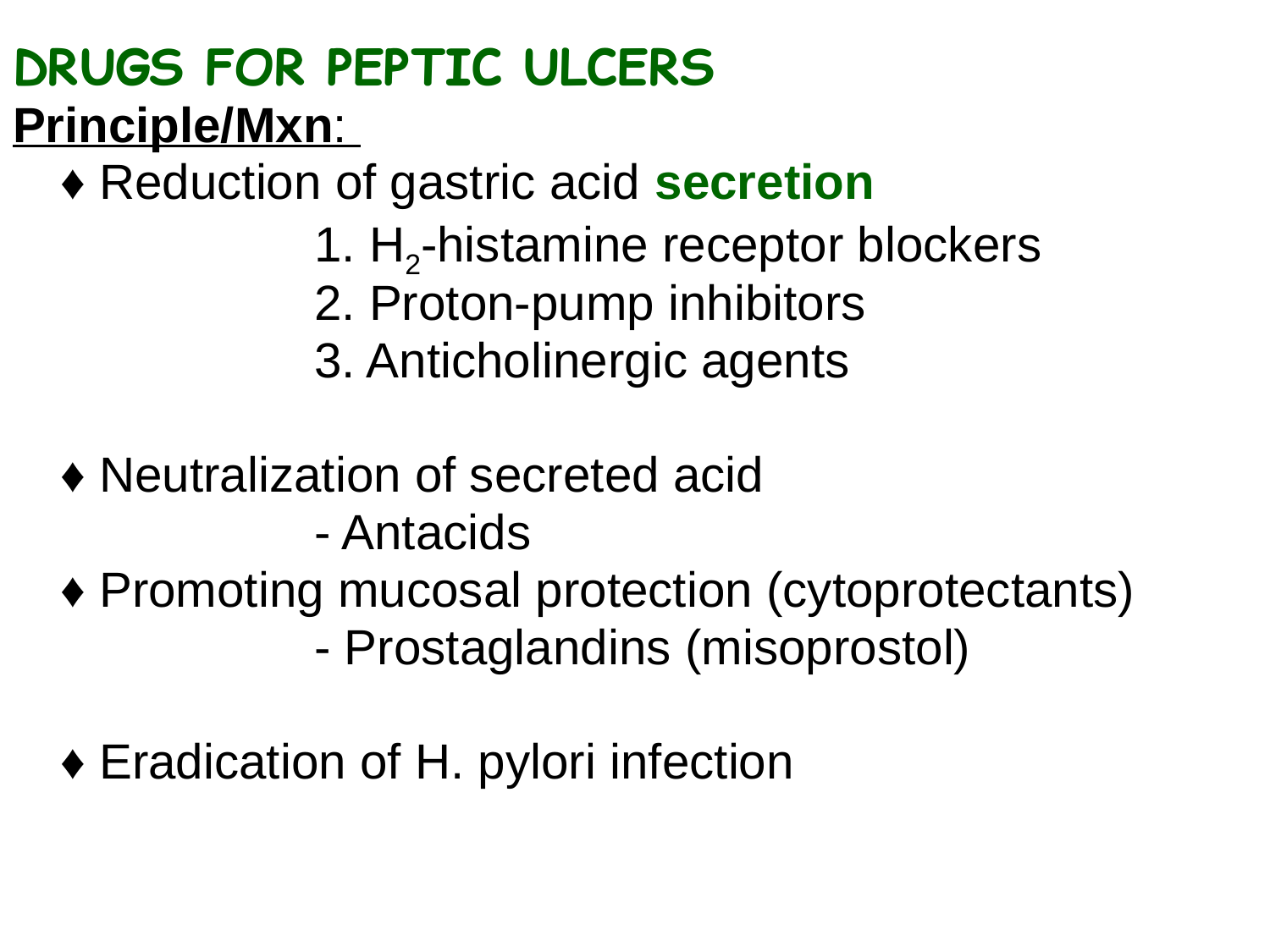

DRUGS FOR PEPTIC ULCERS
Principle/Mxn:
	♦ Reduction of gastric acid secretion
			1. H2-histamine receptor blockers
			2. Proton-pump inhibitors
			3. Anticholinergic agents

	♦ Neutralization of secreted acid
			- Antacids
	♦ Promoting mucosal protection (cytoprotectants)
			- Prostaglandins (misoprostol)

	♦ Eradication of H. pylori infection